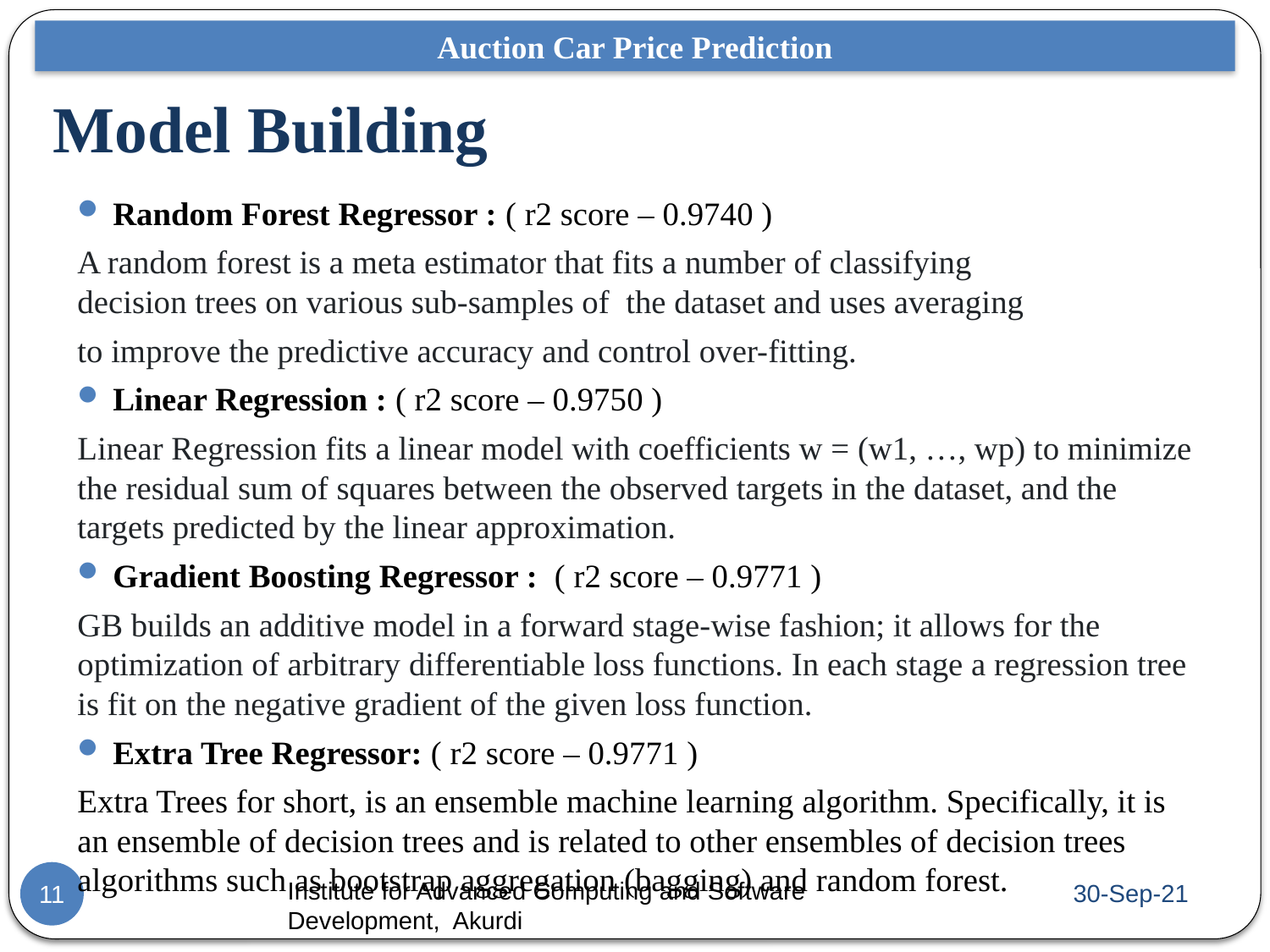

Auction Car Price Prediction
# Model Building
Random Forest Regressor : ( r2 score – 0.9740 )
A random forest is a meta estimator that fits a number of classifying                 decision trees on various sub-samples of  the dataset and uses averaging
to improve the predictive accuracy and control over-fitting.
Linear Regression : ( r2 score – 0.9750 )
Linear Regression fits a linear model with coefficients w = (w1, …, wp) to minimize the residual sum of squares between the observed targets in the dataset, and the targets predicted by the linear approximation.
Gradient Boosting Regressor :  ( r2 score – 0.9771 )
GB builds an additive model in a forward stage-wise fashion; it allows for the optimization of arbitrary differentiable loss functions. In each stage a regression tree is fit on the negative gradient of the given loss function.
Extra Tree Regressor: ( r2 score – 0.9771 )
Extra Trees for short, is an ensemble machine learning algorithm. Specifically, it is an ensemble of decision trees and is related to other ensembles of decision trees algorithms such as bootstrap aggregation (bagging) and random forest.

30-Sep-21
11
Institute for Advanced Computing and Software Development,  Akurdi